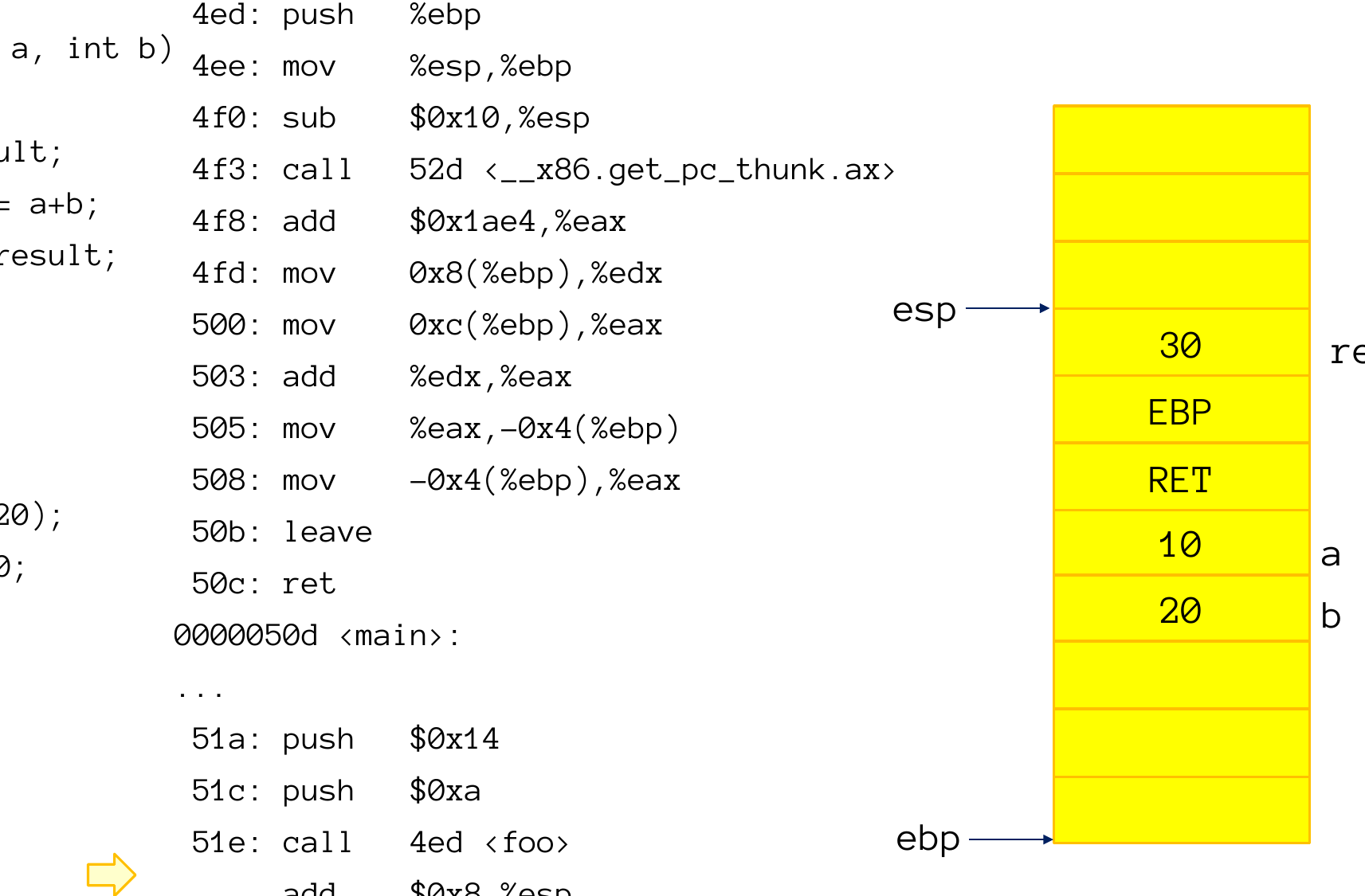

000004ed <foo>:
 4ed: push   %ebp
 4ee: mov    %esp,%ebp
 4f0: sub    $0x10,%esp
 4f3: call   52d <__x86.get_pc_thunk.ax>
 4f8: add    $0x1ae4,%eax
 4fd: mov    0x8(%ebp),%edx
 500: mov    0xc(%ebp),%eax
 503: add    %edx,%eax
 505: mov    %eax,-0x4(%ebp)
 508: mov    -0x4(%ebp),%eax
 50b: leave
 50c: ret
0000050d <main>:
...
 51a: push   $0x14
 51c: push   $0xa
 51e: call   4ed <foo>
      add    $0x8,%esp
int foo(int a, int b)
{
    int result;
    result = a+b;
    return result;
}

int main()
{
    foo(10,20);
    return 0;
}

esp
result
30
EBP
RET
a
10
b
20

ebp